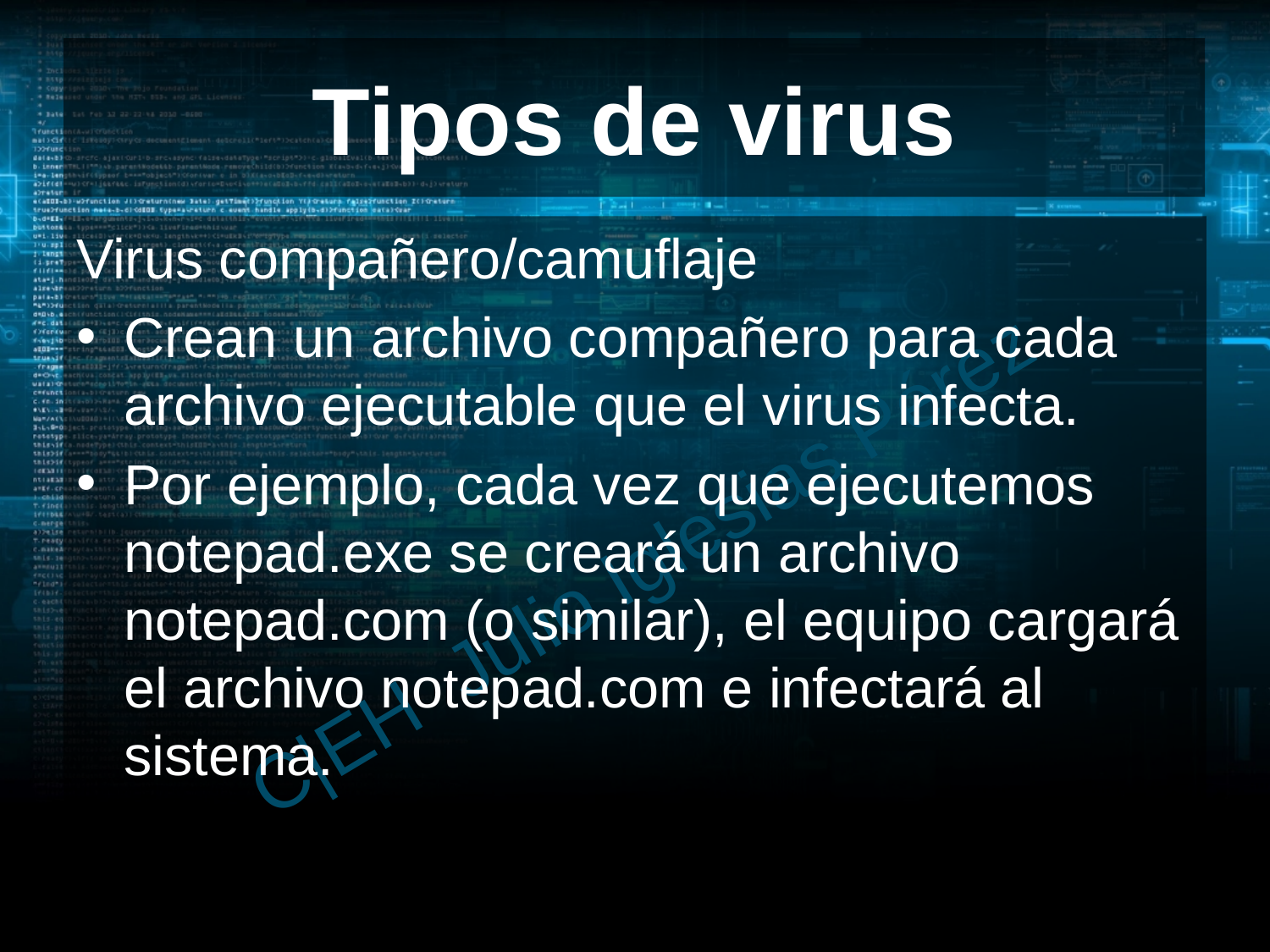

# Tipos de virus
Virus compañero/camuflaje
Crean un archivo compañero para cada archivo ejecutable que el virus infecta.
Por ejemplo, cada vez que ejecutemos notepad.exe se creará un archivo notepad.com (o similar), el equipo cargará el archivo notepad.com e infectará al sistema.
C|EH  Julio Iglesias Pérez